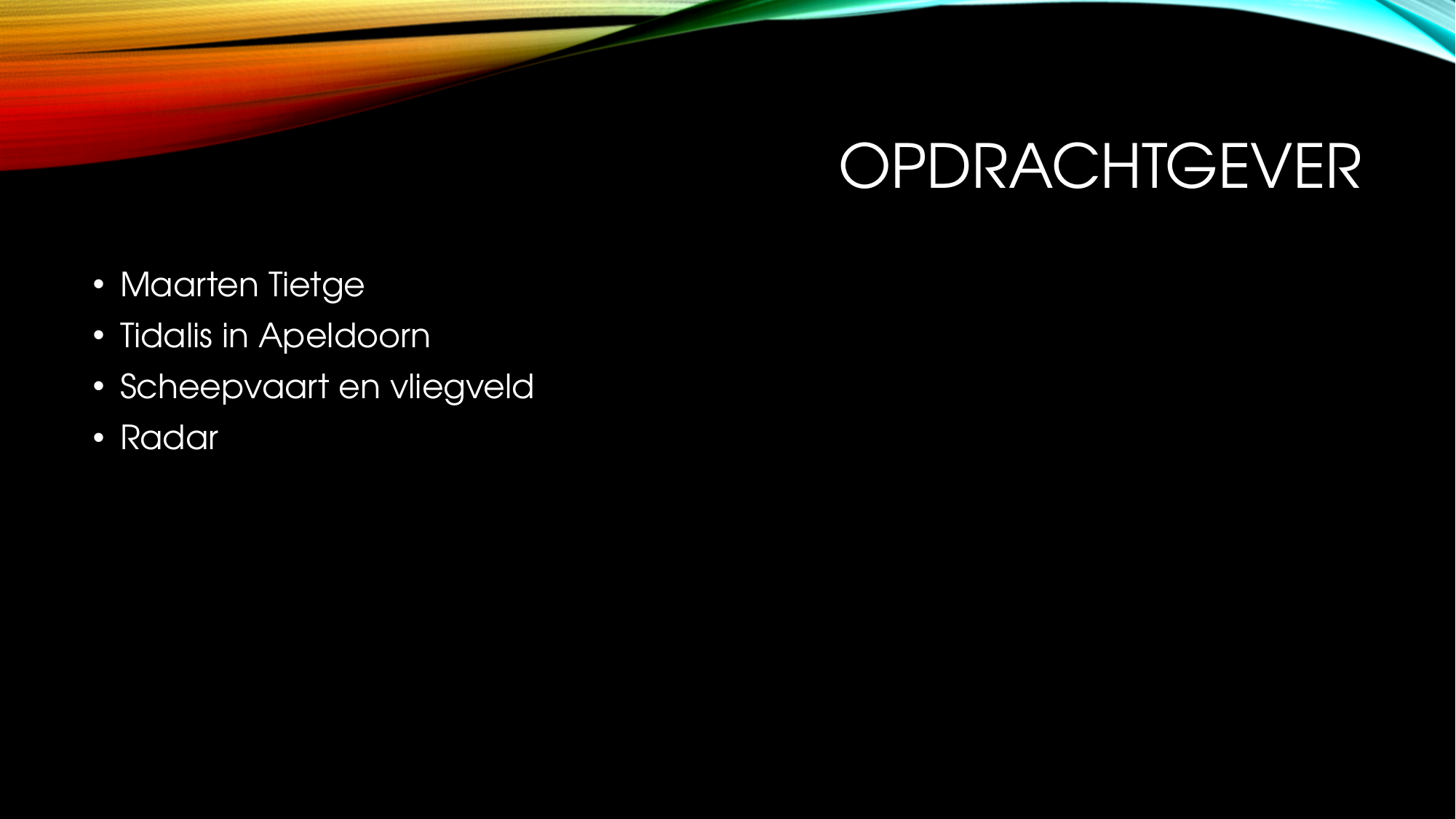

# OPDRACHTGEVER
Maarten Tietge
Tidalis in Apeldoorn
Scheepvaart en vliegveld
Radar